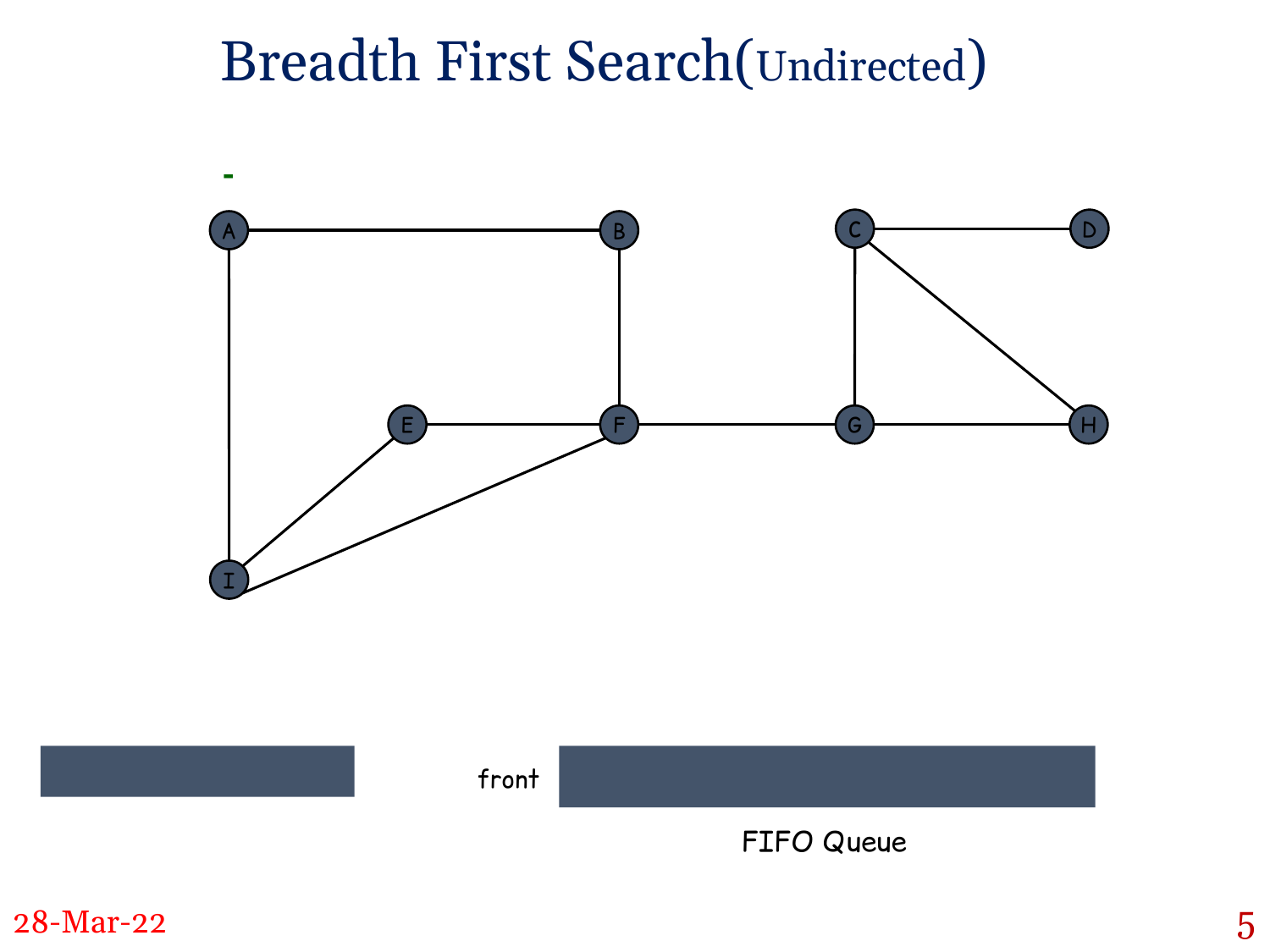

# Breadth First Search(Undirected)
-
C
D
A
B
E
F
G
H
I

front
FIFO Queue
5
28-Mar-22